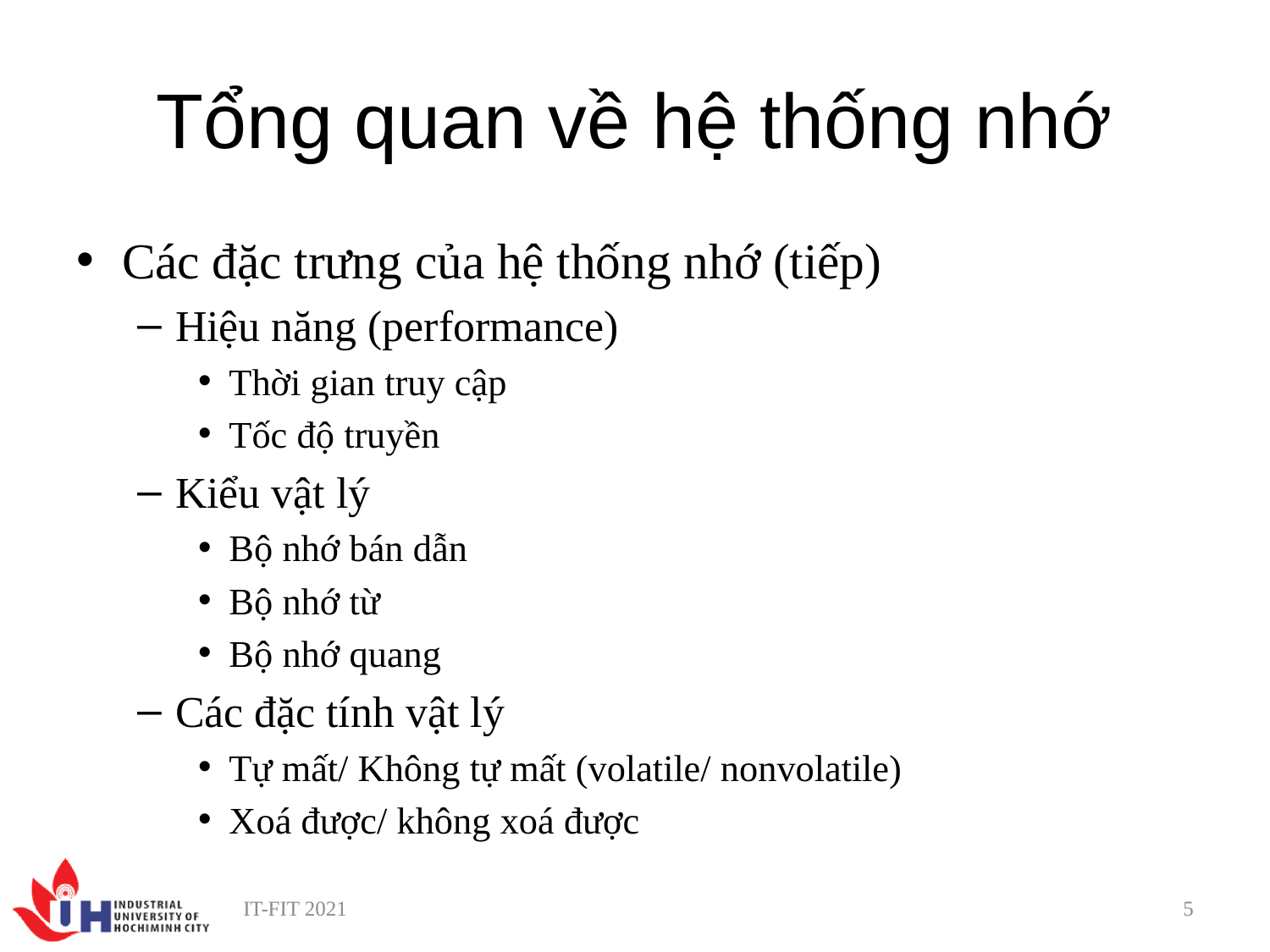

# Tổng quan về hệ thống nhớ
Các đặc trưng của hệ thống nhớ (tiếp)
Hiệu năng (performance)
Thời gian truy cập
Tốc độ truyền
Kiểu vật lý
Bộ nhớ bán dẫn
Bộ nhớ từ
Bộ nhớ quang
Các đặc tính vật lý
Tự mất/ Không tự mất (volatile/ nonvolatile)
Xoá được/ không xoá được
IT-FIT 2021
5